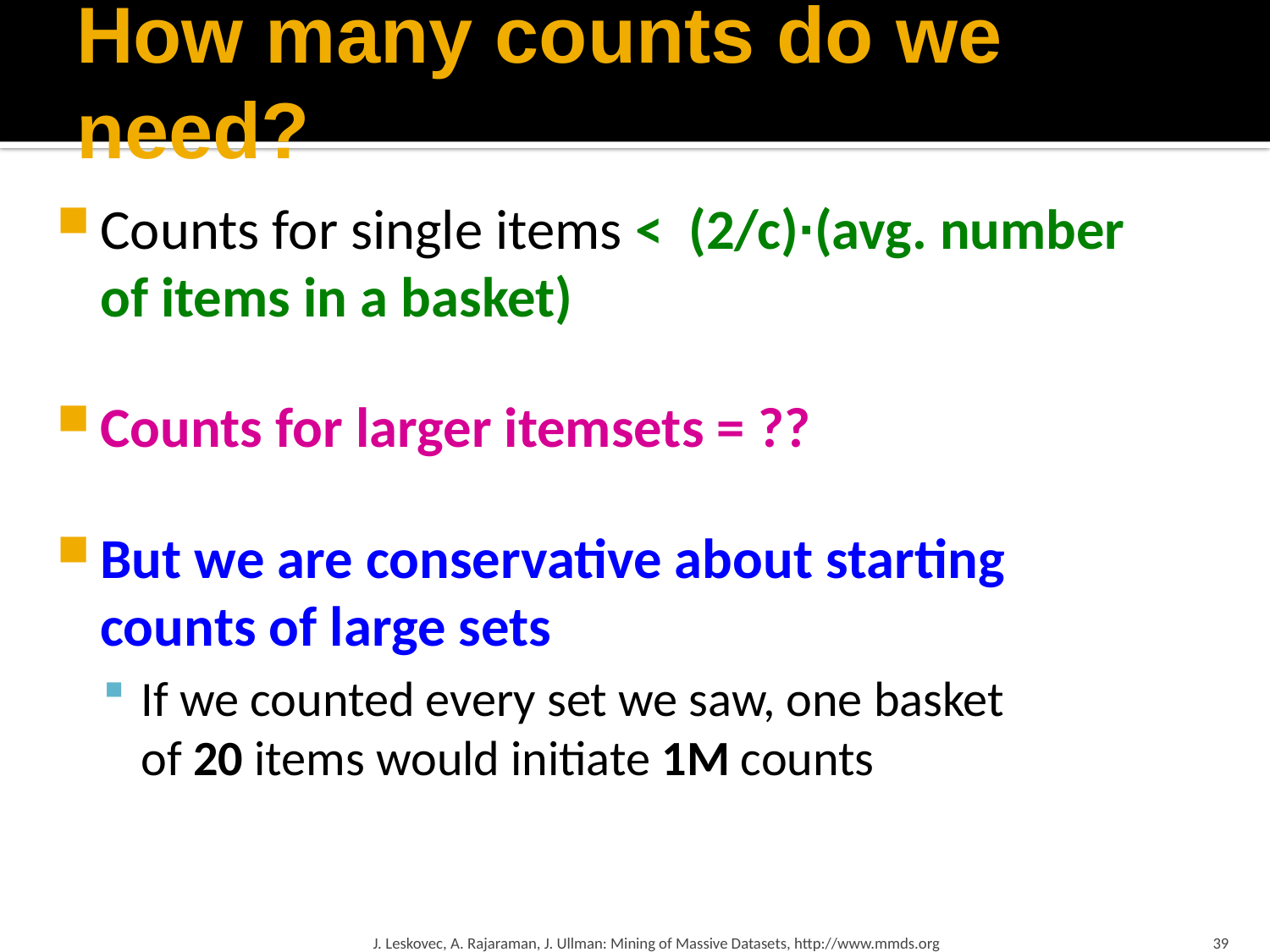

# How many counts do we need?
Counts for single items <  (2/c)∙(avg. number of items in a basket)

Counts for larger itemsets = ??

But we are conservative about starting
counts of large sets
If we counted every set we saw, one basket
of 20 items would initiate 1M counts
J. Leskovec, A. Rajaraman, J. Ullman: Mining of Massive Datasets, http://www.mmds.org
39